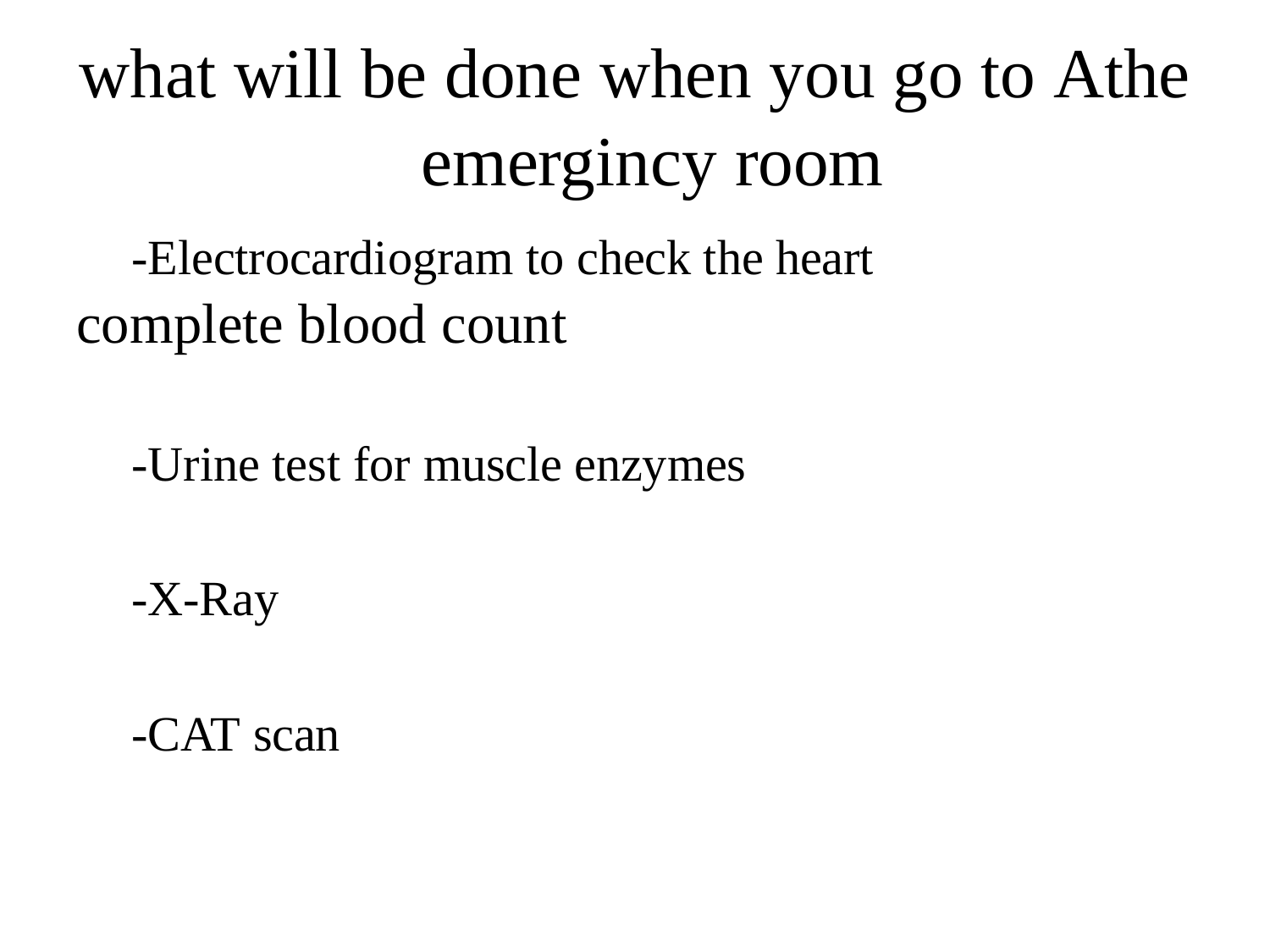

# what will be done when you go to Athe  emergincy room
-Electrocardiogram to check the heart
complete blood count

-Urine test for muscle enzymes

-X-Ray

-CAT scan